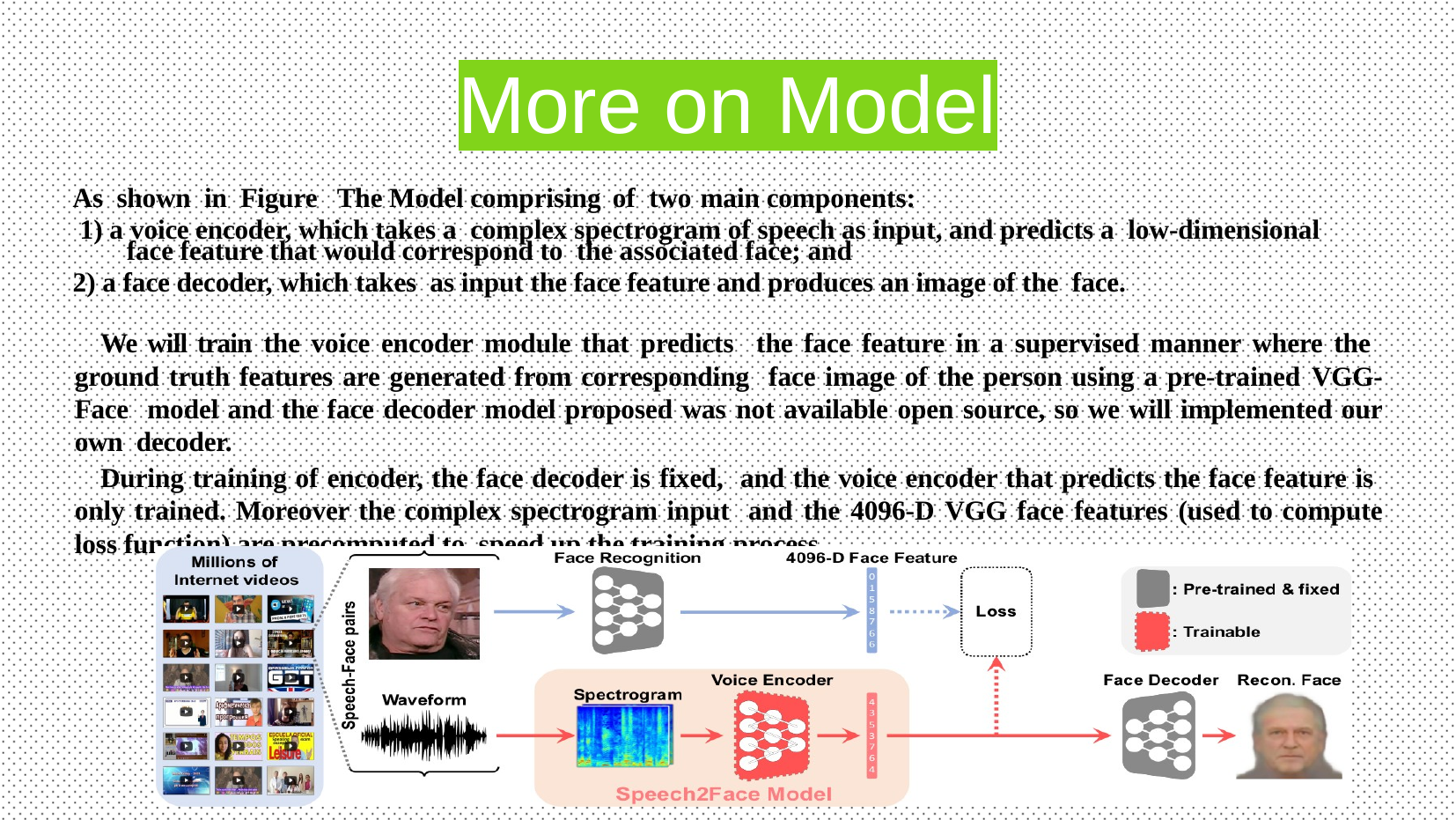

# More on Model
As  shown  in  Figure   The Model comprising of  two main components:
 1) a voice encoder, which takes a  complex spectrogram of speech as input, and predicts a  low-dimensional                  face feature that would correspond to  the associated face; and
2) a face decoder, which takes  as input the face feature and produces an image of the  face.

We will train the voice encoder module that predicts  the face feature in a supervised manner where the  ground truth features are generated from corresponding  face image of the person using a pre-trained VGG-Face  model and the face decoder model proposed was not available open source, so we will implemented our own  decoder.
During training of encoder, the face decoder is fixed,  and the voice encoder that predicts the face feature is  only trained. Moreover the complex spectrogram input  and the 4096-D VGG face features (used to compute loss function) are precomputed to  speed up the training process.